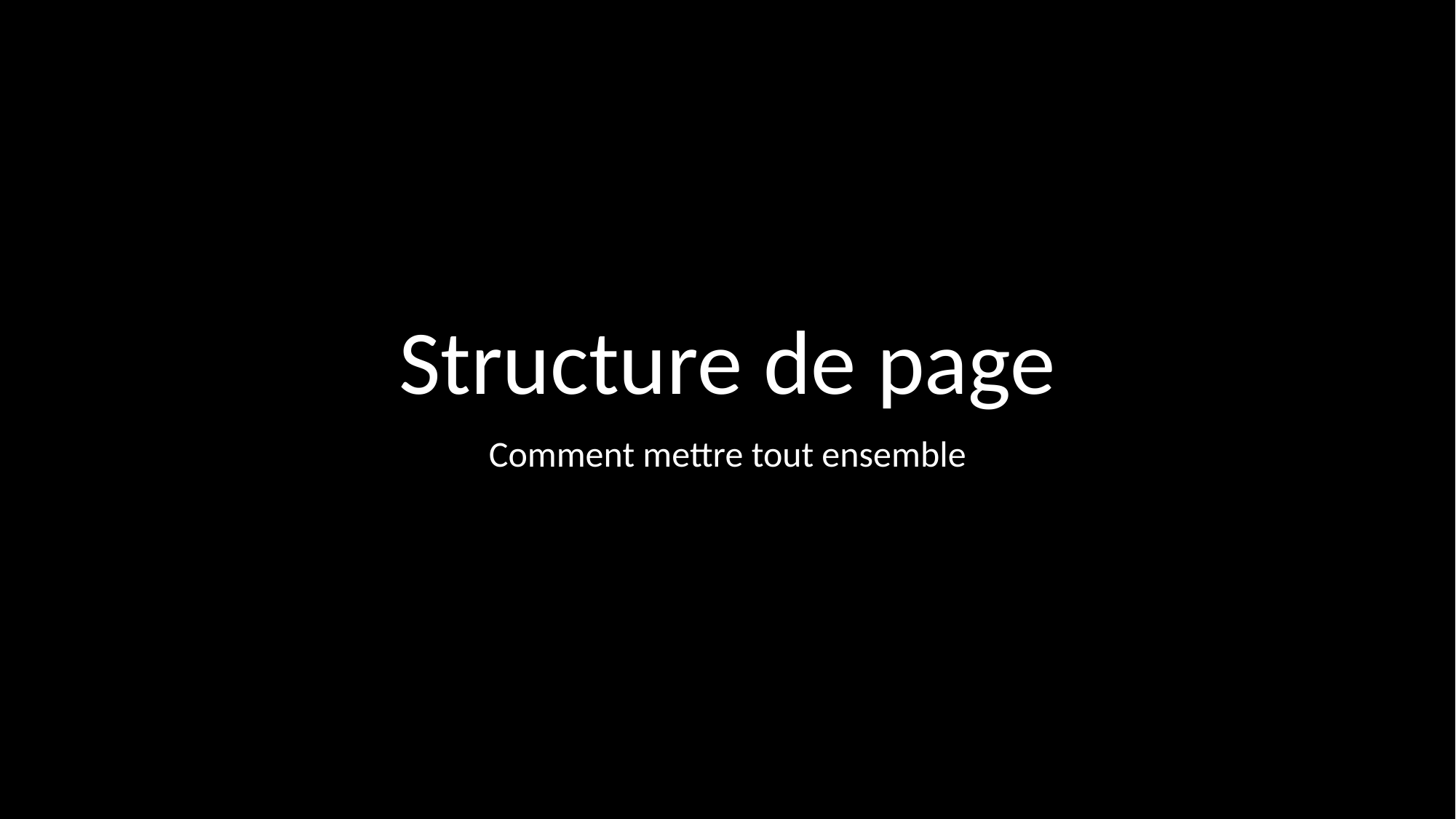

# Structure de page
Comment mettre tout ensemble